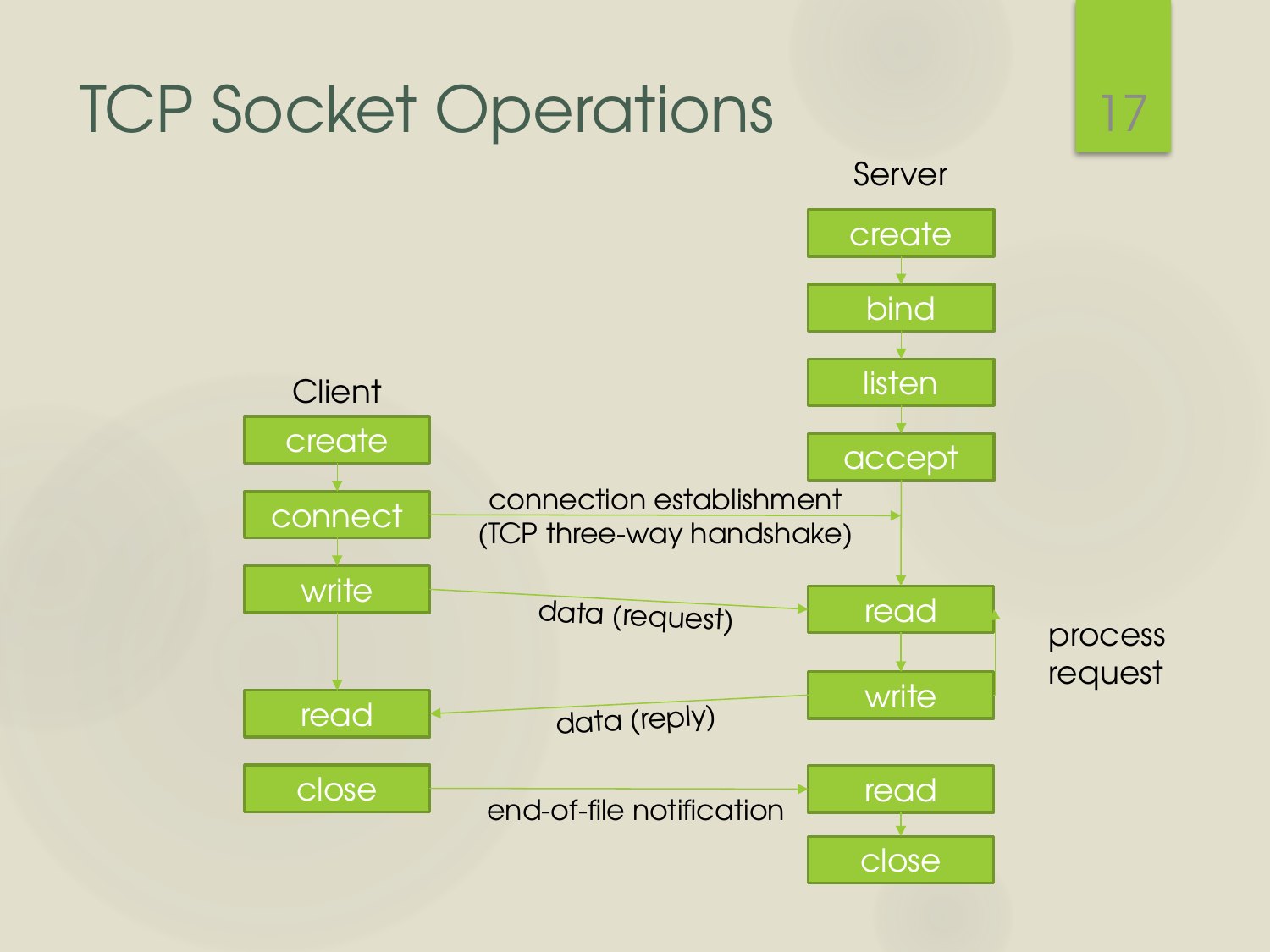

17
# TCP Socket Operations
Server
create
bind
listen
Client
create
accept
connection establishment
(TCP three-way handshake)
connect
write
read
data (request)
process
request
write
read
data (reply)
close
read
end-of-file notification
close